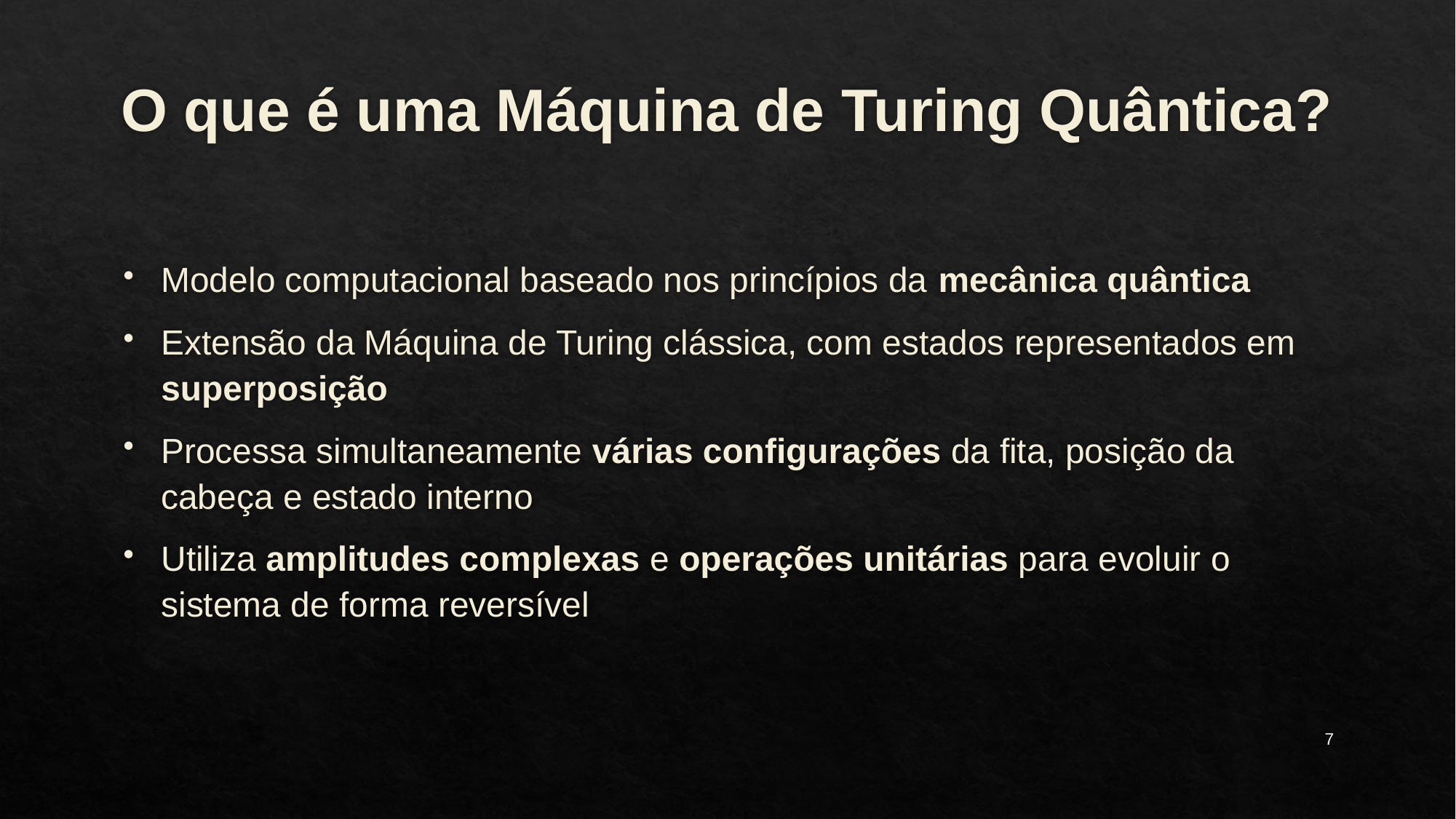

# O que é uma Máquina de Turing Quântica?
Modelo computacional baseado nos princípios da mecânica quântica
Extensão da Máquina de Turing clássica, com estados representados em superposição
Processa simultaneamente várias configurações da fita, posição da cabeça e estado interno
Utiliza amplitudes complexas e operações unitárias para evoluir o sistema de forma reversível

7